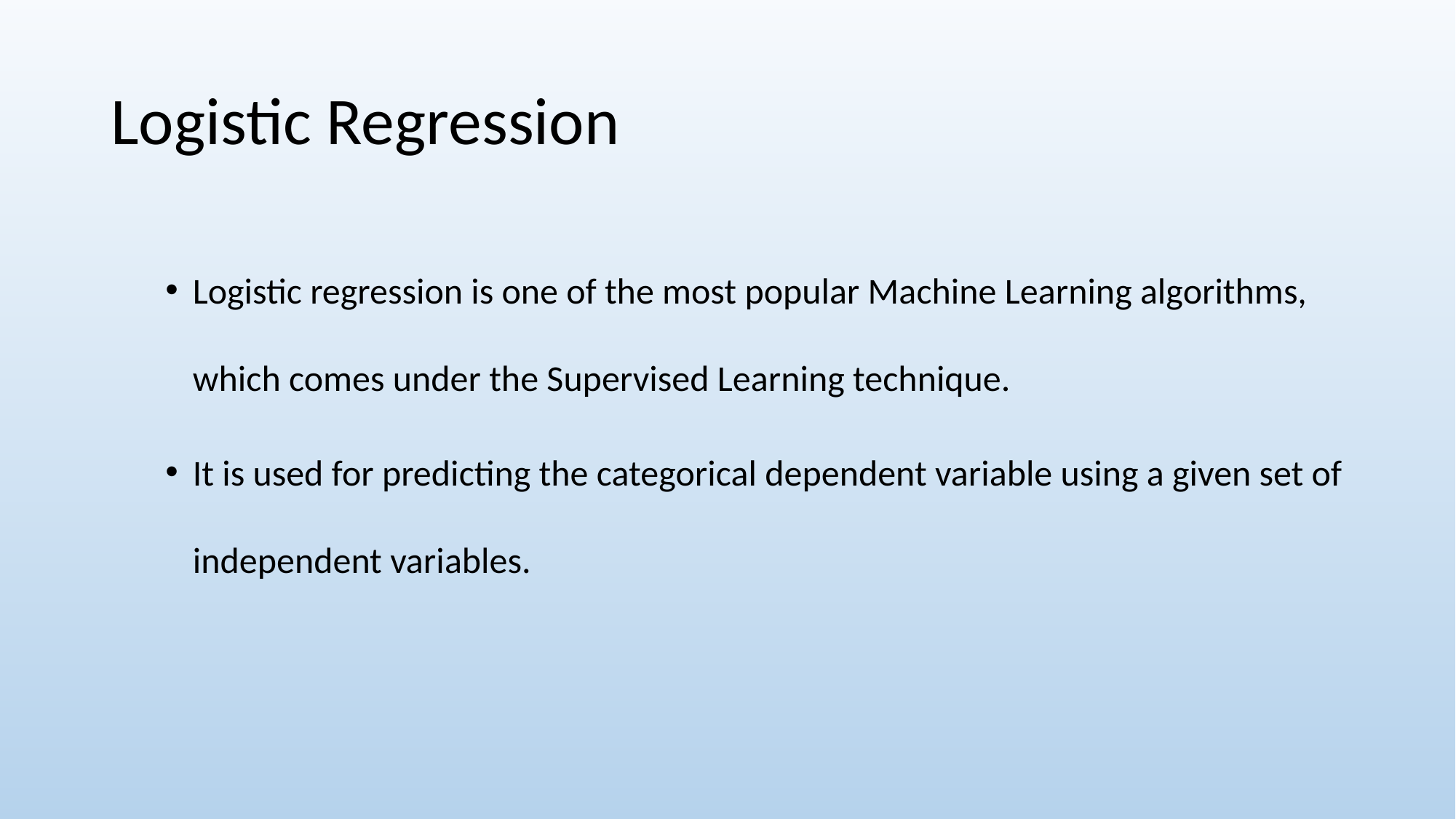

# Logistic Regression
Logistic regression is one of the most popular Machine Learning algorithms, which comes under the Supervised Learning technique.
It is used for predicting the categorical dependent variable using a given set of independent variables.